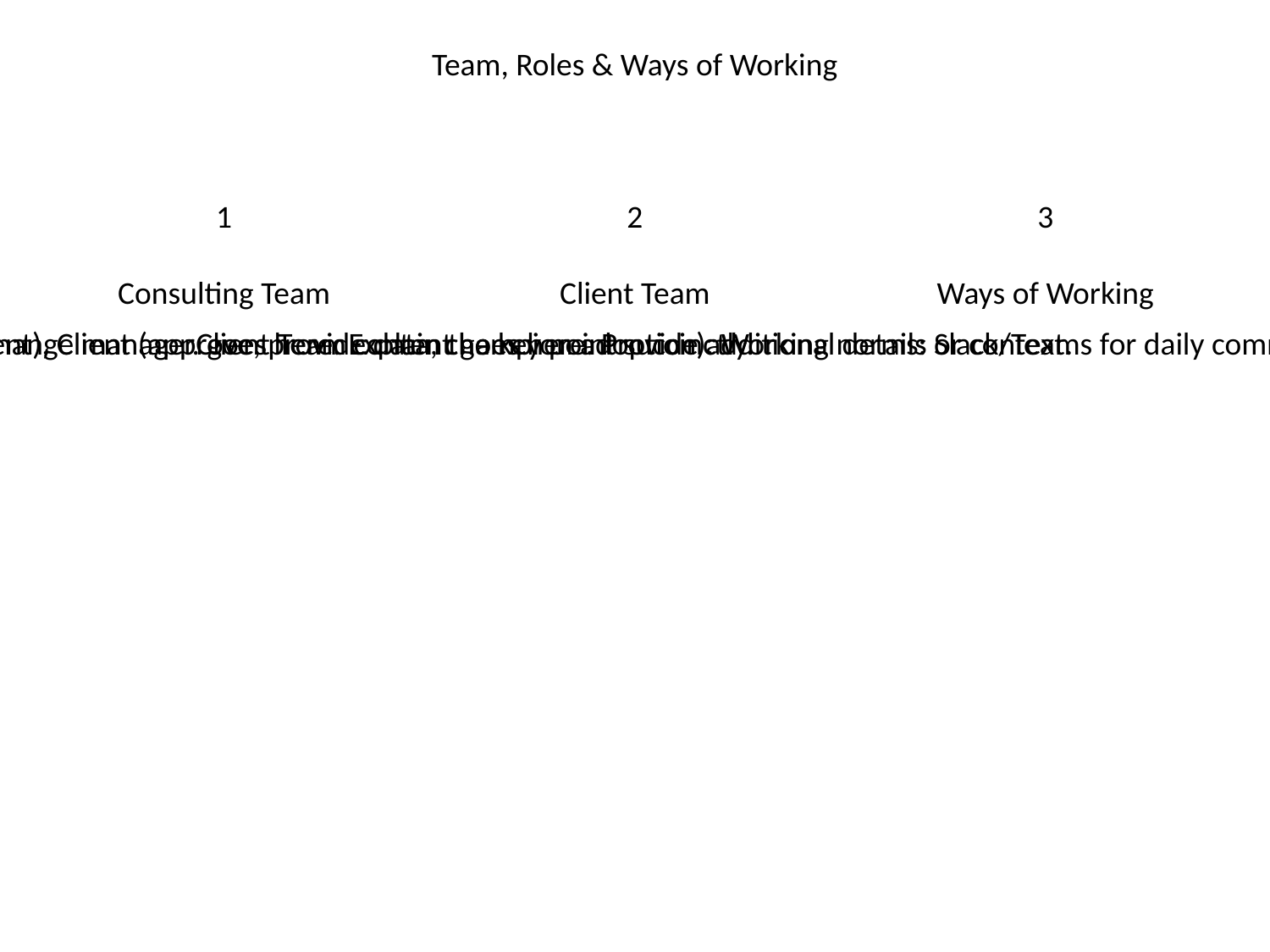

Team, Roles & Ways of Working

1

2

3
Consulting Team
Client Team
Ways of Working
#
AI lead, data scientist, change manager. goes here. Explain the key point succinctly.
Client Team content goes here. Provide additional details or context.
RACI: Consultants (design, implement), Client (approve, provide data, champion adoption). Working norms: Slack/Teams for daily comms, weekly updates, 24-hour response time. for section 3 content. Elaborate on the subject matter.